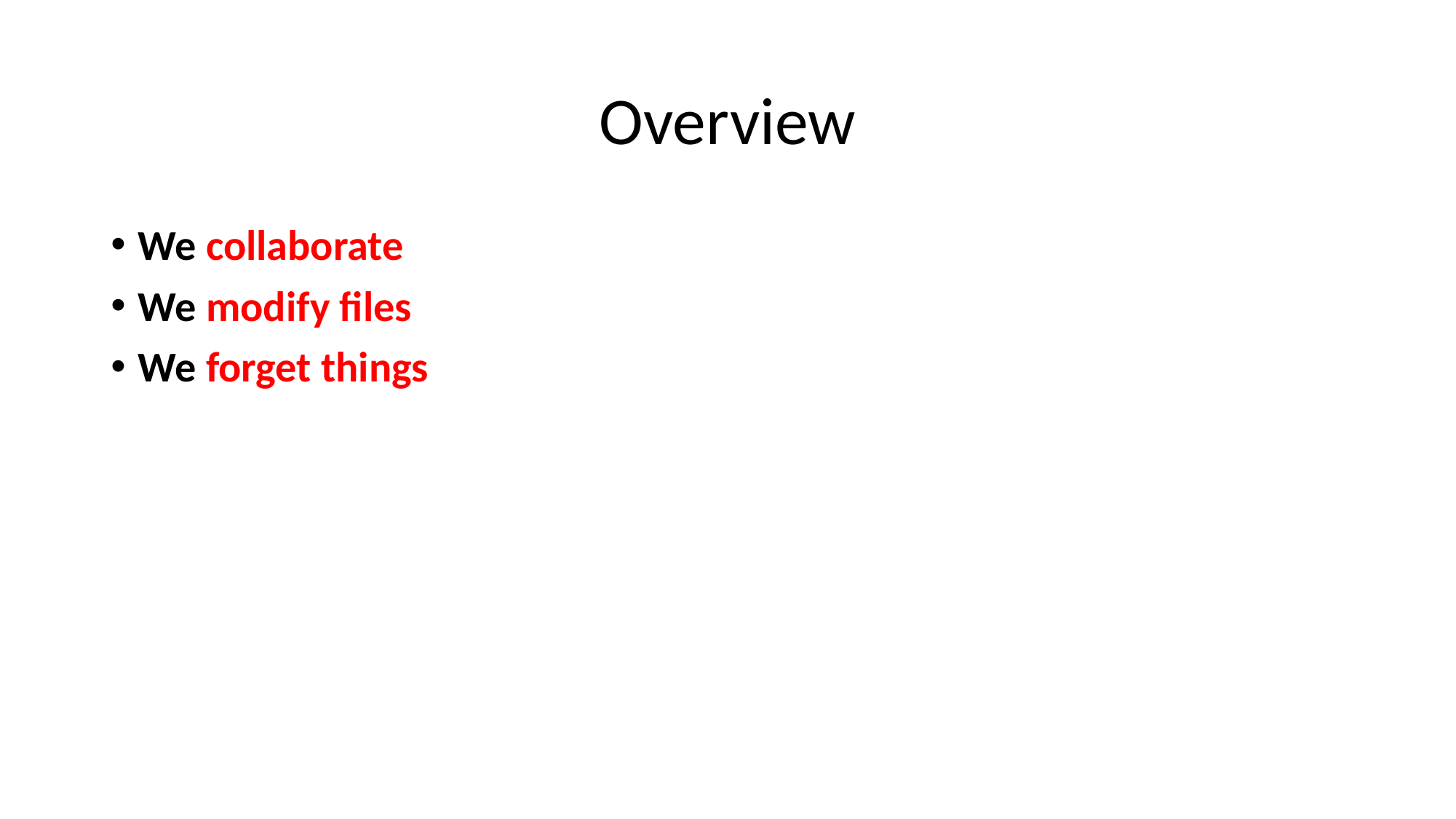

# Overview
We collaborate
We modify files
We forget things